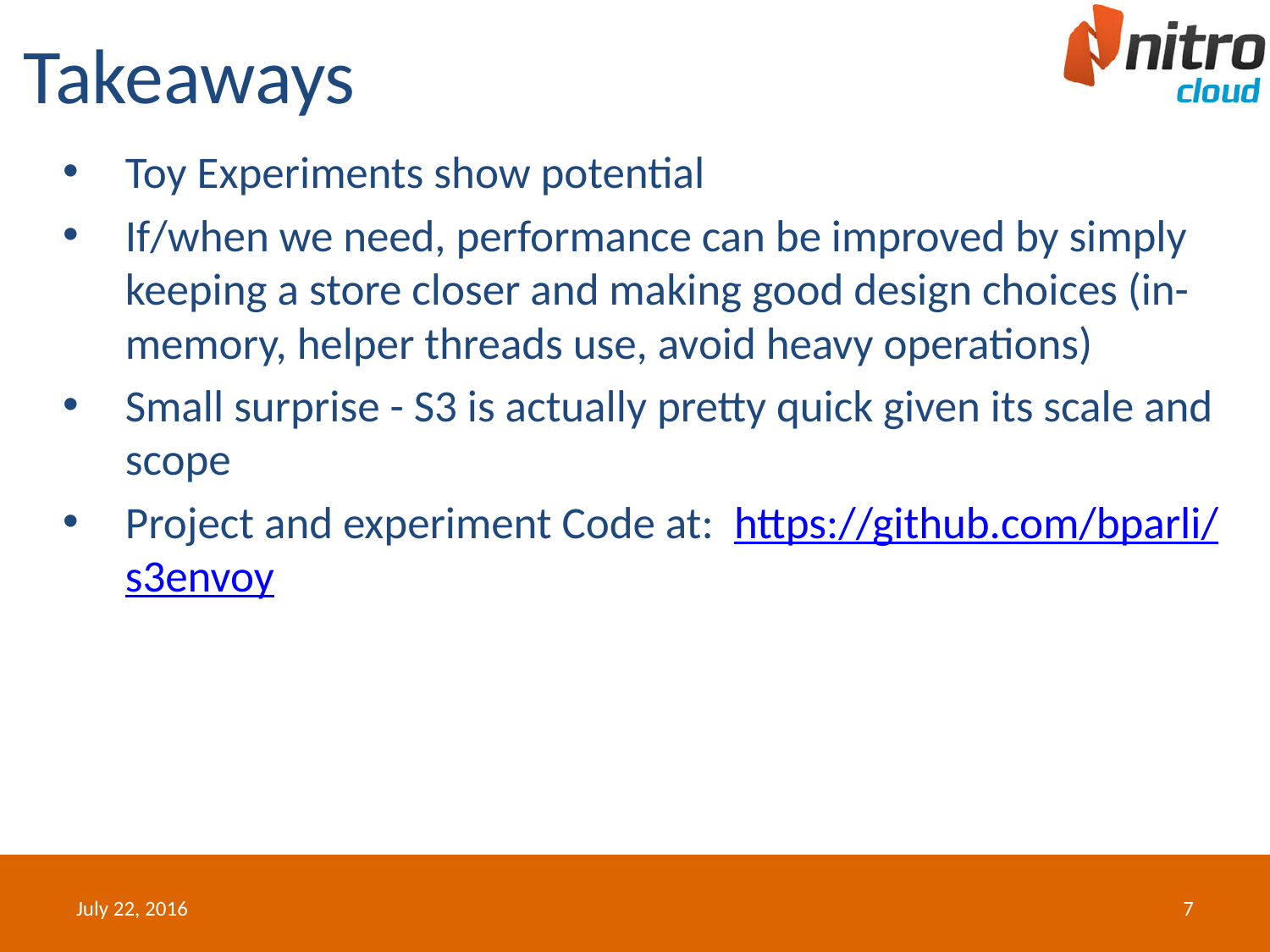

# Takeaways

Toy Experiments show potential
If/when we need, performance can be improved by simply keeping a store closer and making good design choices (in-memory, helper threads use, avoid heavy operations)
Small surprise - S3 is actually pretty quick given its scale and scope
Project and experiment Code at:  https://github.com/bparli/s3envoy

July 22, 2016
7